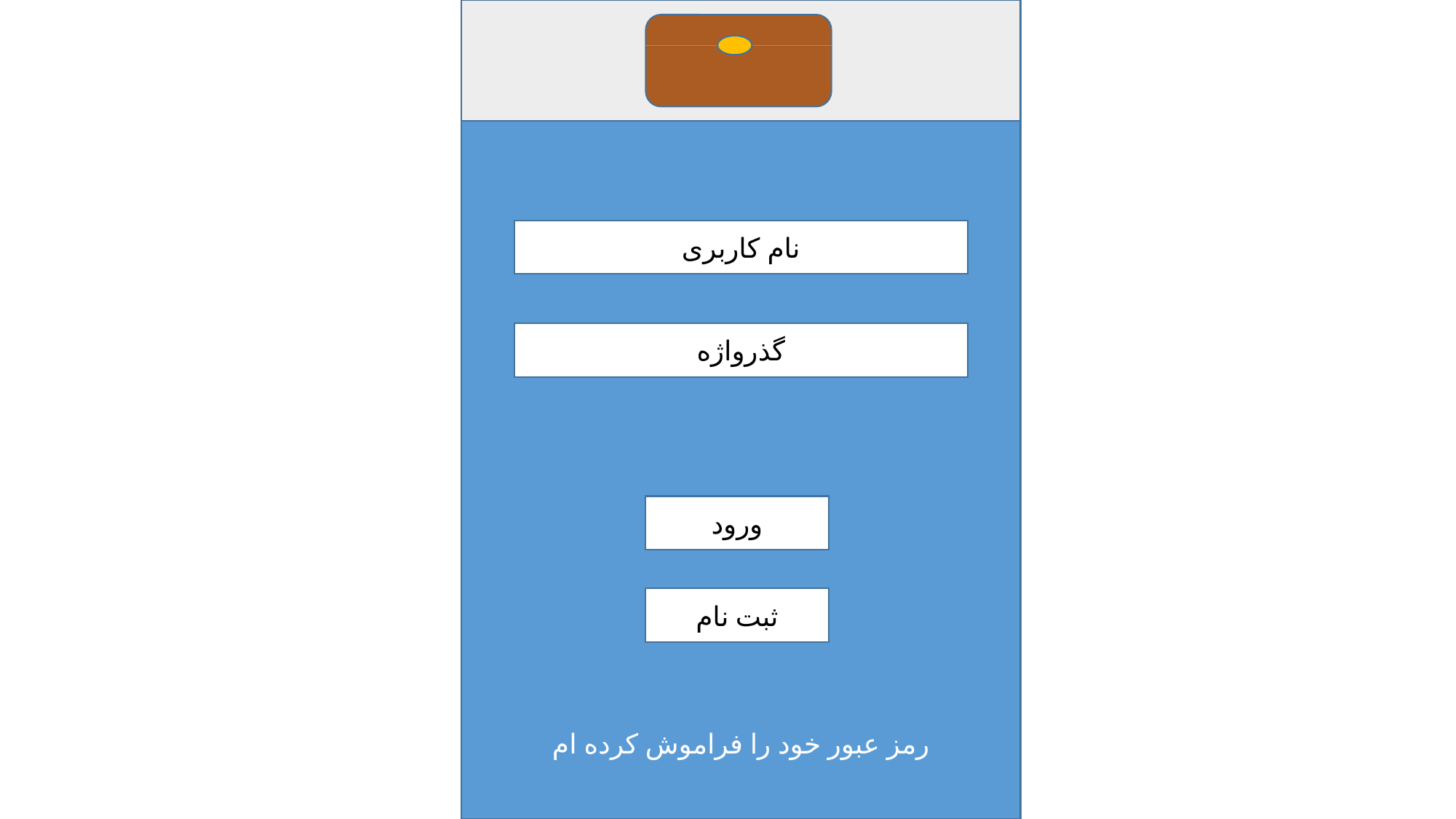

نام کاربری
گذرواژه
ورود
ثبت نام
رمز عبور خود را فراموش کرده ام